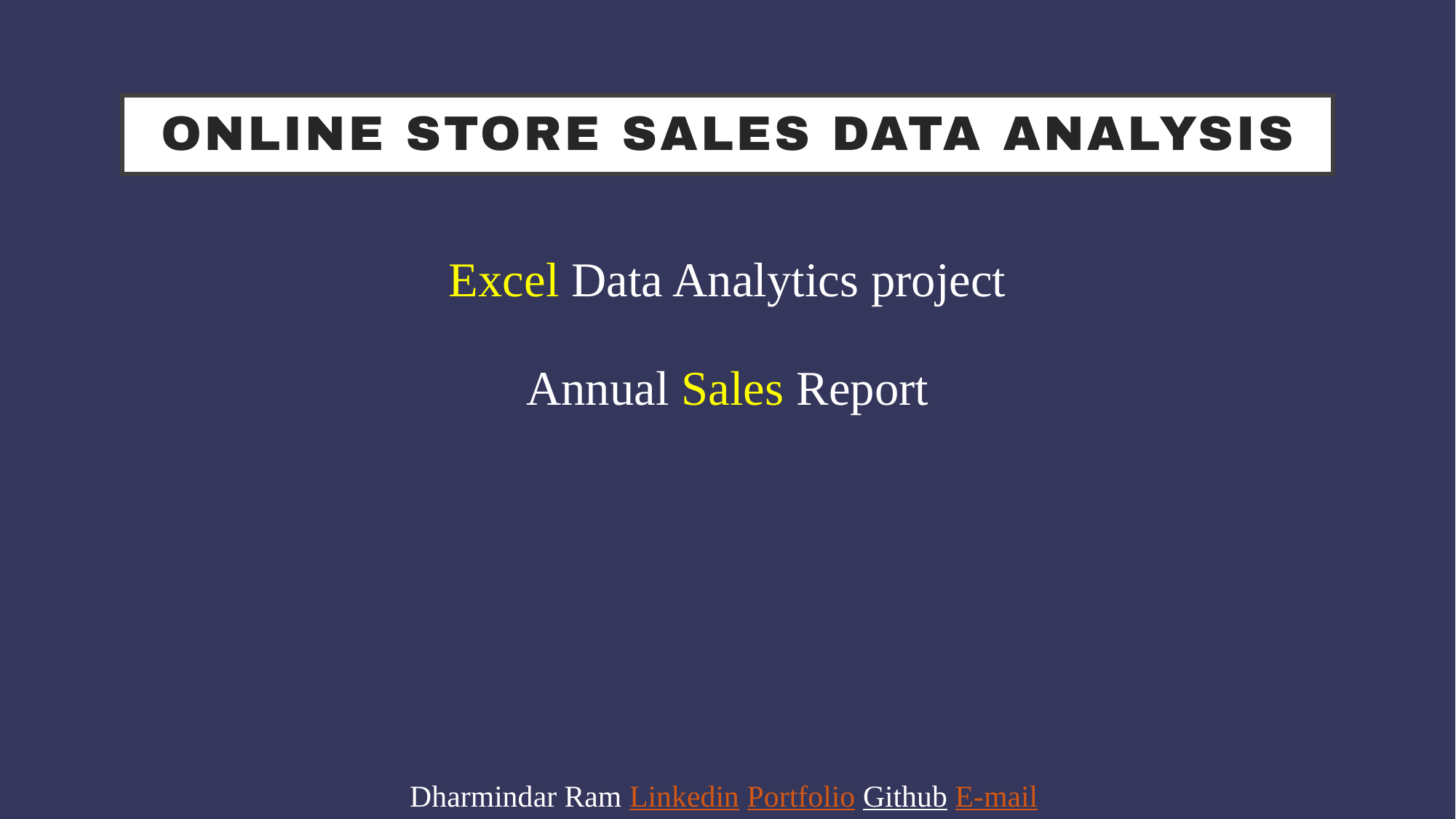

# Online Store Sales Data Analysis
Excel Data Analytics project
Annual Sales Report
Dharmindar Ram Linkedin Portfolio Github E-mail